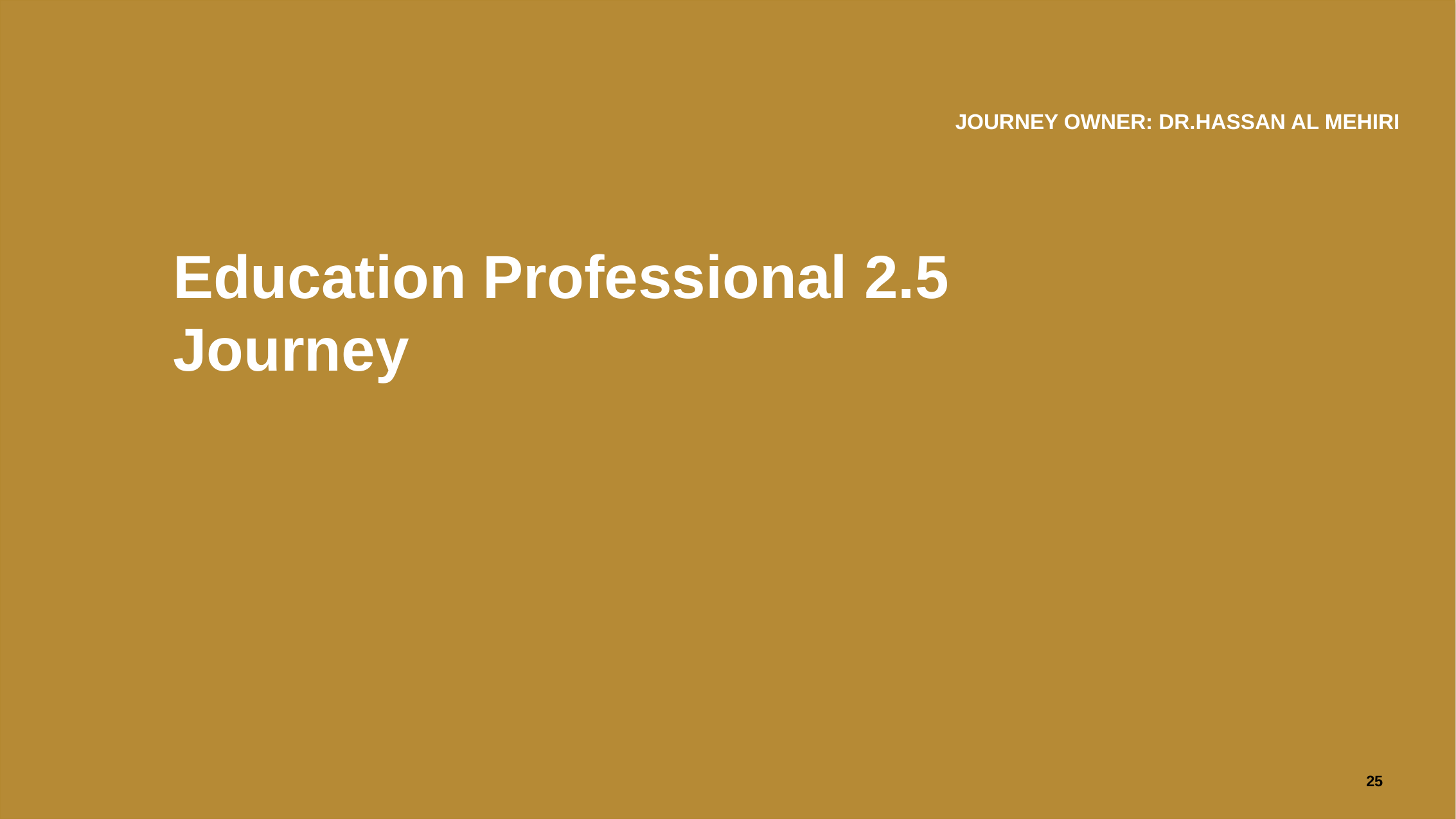

JOURNEY OWNER: DR.HASSAN AL MEHIRI
# 2.5 Education Professional Journey
25